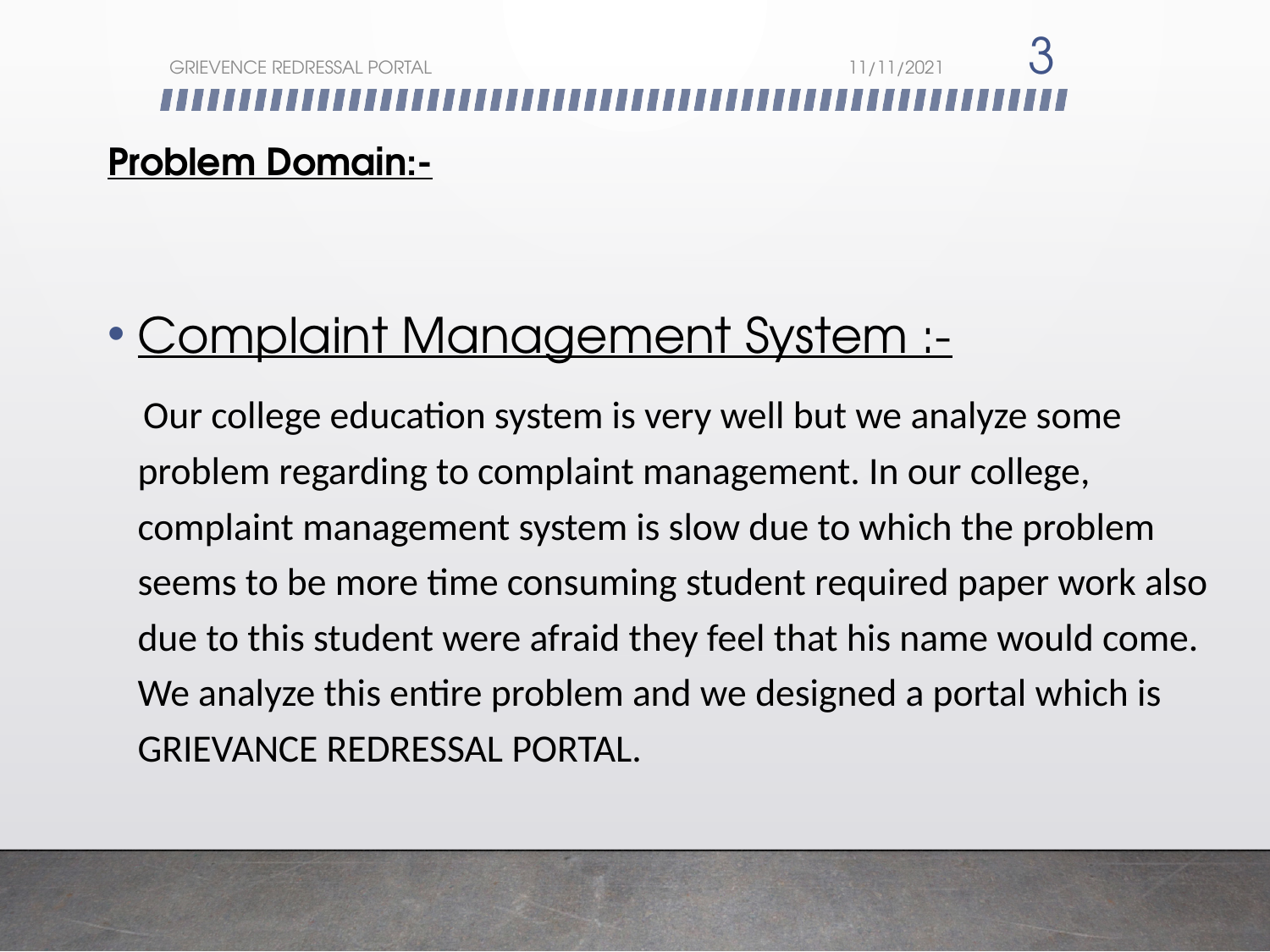

3
GRIEVENCE REDRESSAL PORTAL
11/11/2021
# Problem Domain:-
Complaint Management System :-
   Our college education system is very well but we analyze some problem regarding to complaint management. In our college, complaint management system is slow due to which the problem seems to be more time consuming student required paper work also due to this student were afraid they feel that his name would come. We analyze this entire problem and we designed a portal which is GRIEVANCE REDRESSAL PORTAL.